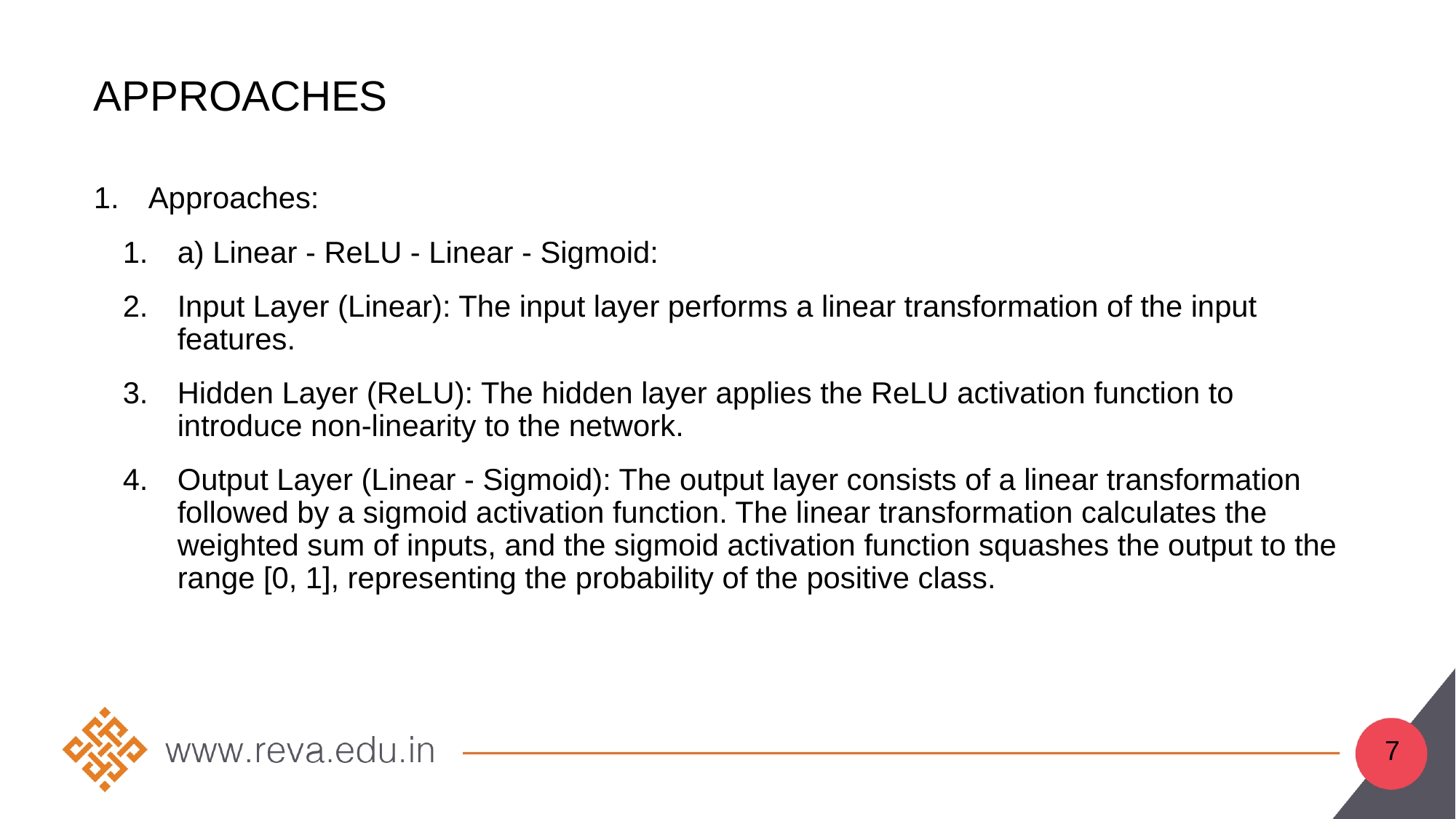

# approaches
Approaches:
a) Linear - ReLU - Linear - Sigmoid:
Input Layer (Linear): The input layer performs a linear transformation of the input features.
Hidden Layer (ReLU): The hidden layer applies the ReLU activation function to introduce non-linearity to the network.
Output Layer (Linear - Sigmoid): The output layer consists of a linear transformation followed by a sigmoid activation function. The linear transformation calculates the weighted sum of inputs, and the sigmoid activation function squashes the output to the range [0, 1], representing the probability of the positive class.
7